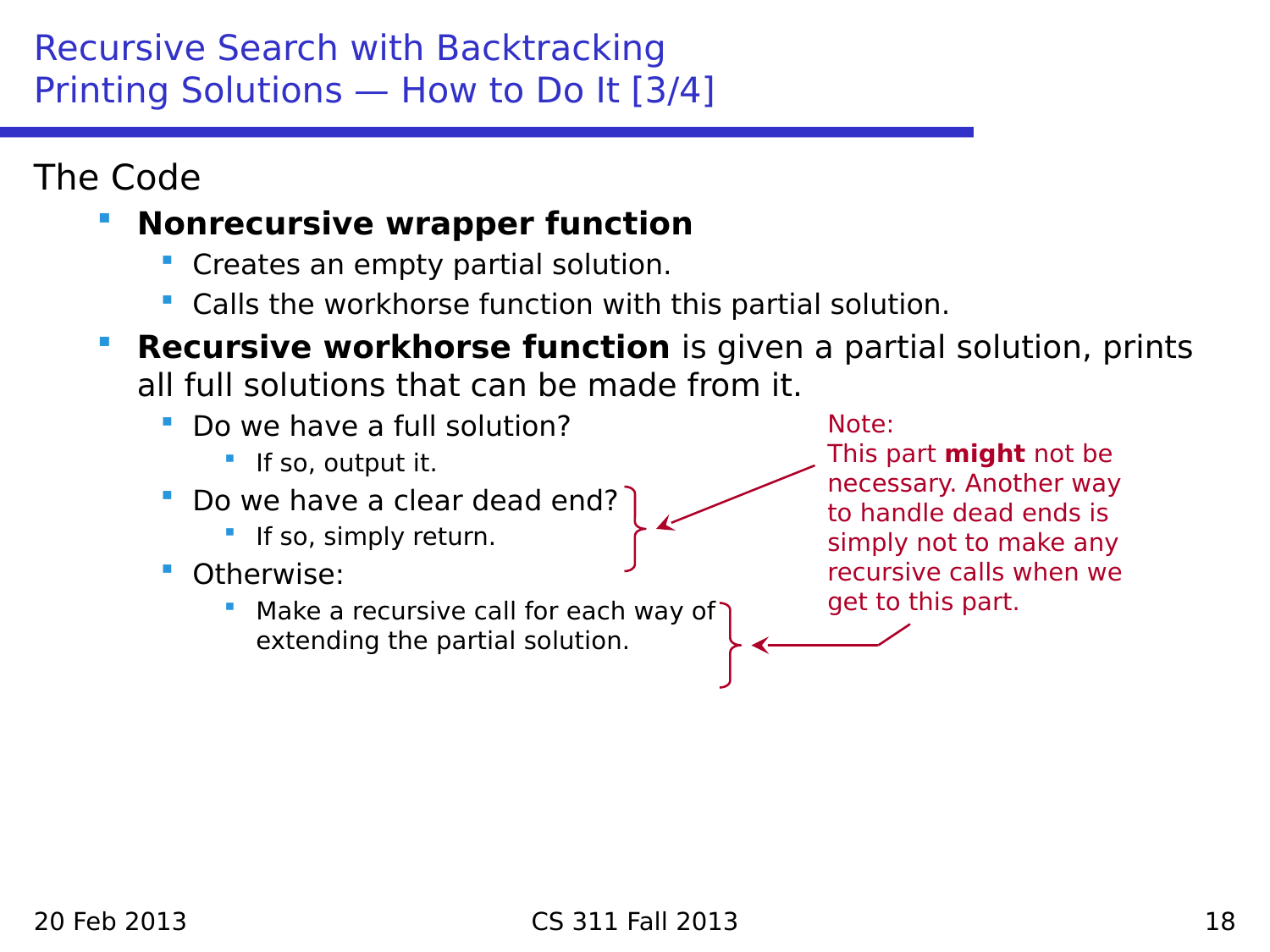

# Recursive Search with Backtracking Printing Solutions — How to Do It [3/4]
The Code
Nonrecursive wrapper function
Creates an empty partial solution.
Calls the workhorse function with this partial solution.
Recursive workhorse function is given a partial solution, prints all full solutions that can be made from it.
Do we have a full solution?
If so, output it.
Do we have a clear dead end?
If so, simply return.
Otherwise:
Make a recursive call for each way of
extending the partial solution.
Note:
This part might not be necessary. Another way to handle dead ends is simply not to make any recursive calls when we get to this part.

20 Feb 2013
CS 311 Fall 2013
18